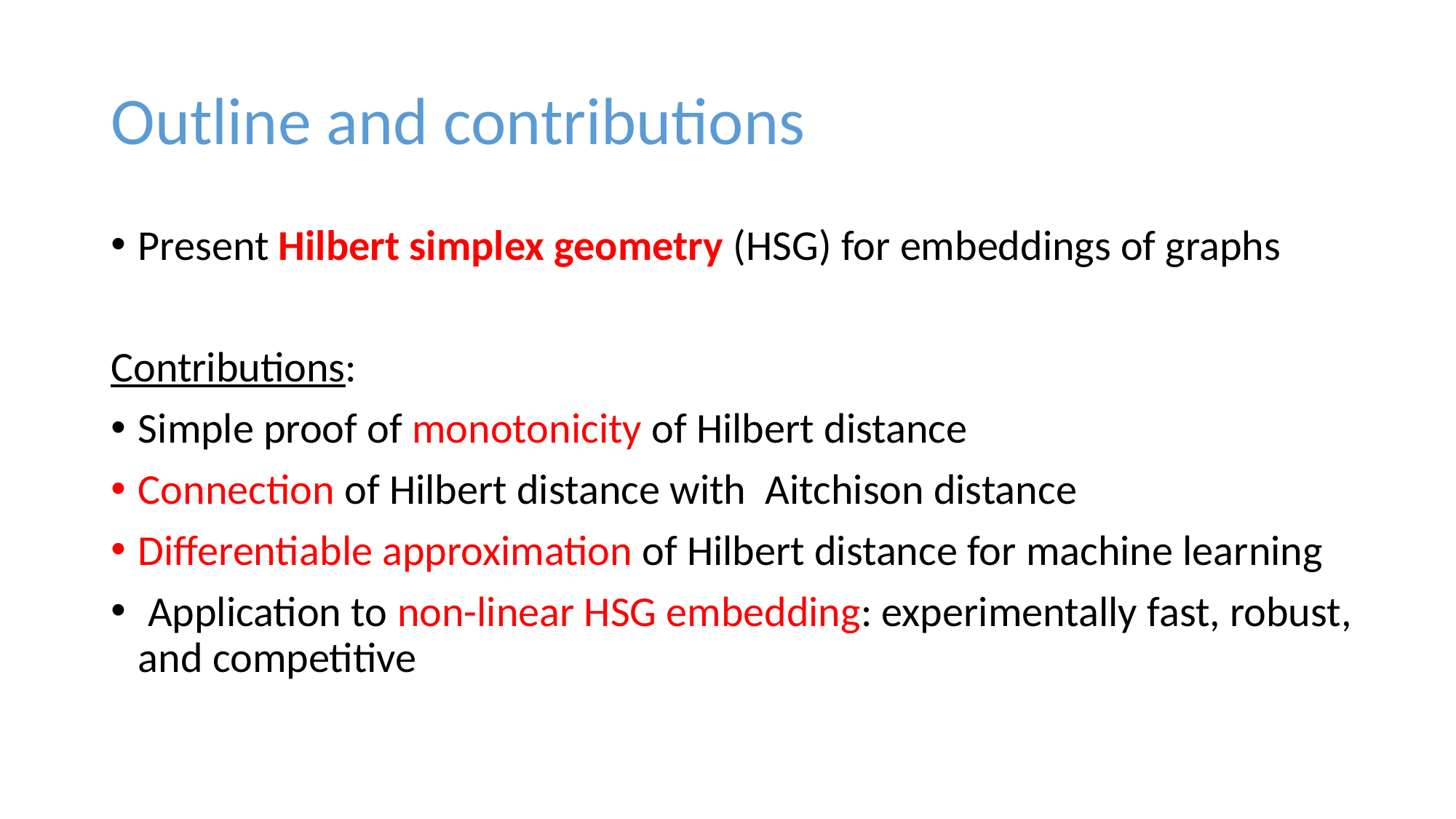

# Outline and contributions
Present Hilbert simplex geometry (HSG) for embeddings of graphs

Contributions:
Simple proof of monotonicity of Hilbert distance
Connection of Hilbert distance with  Aitchison distance
Differentiable approximation of Hilbert distance for machine learning
 Application to non-linear HSG embedding: experimentally fast, robust, and competitive